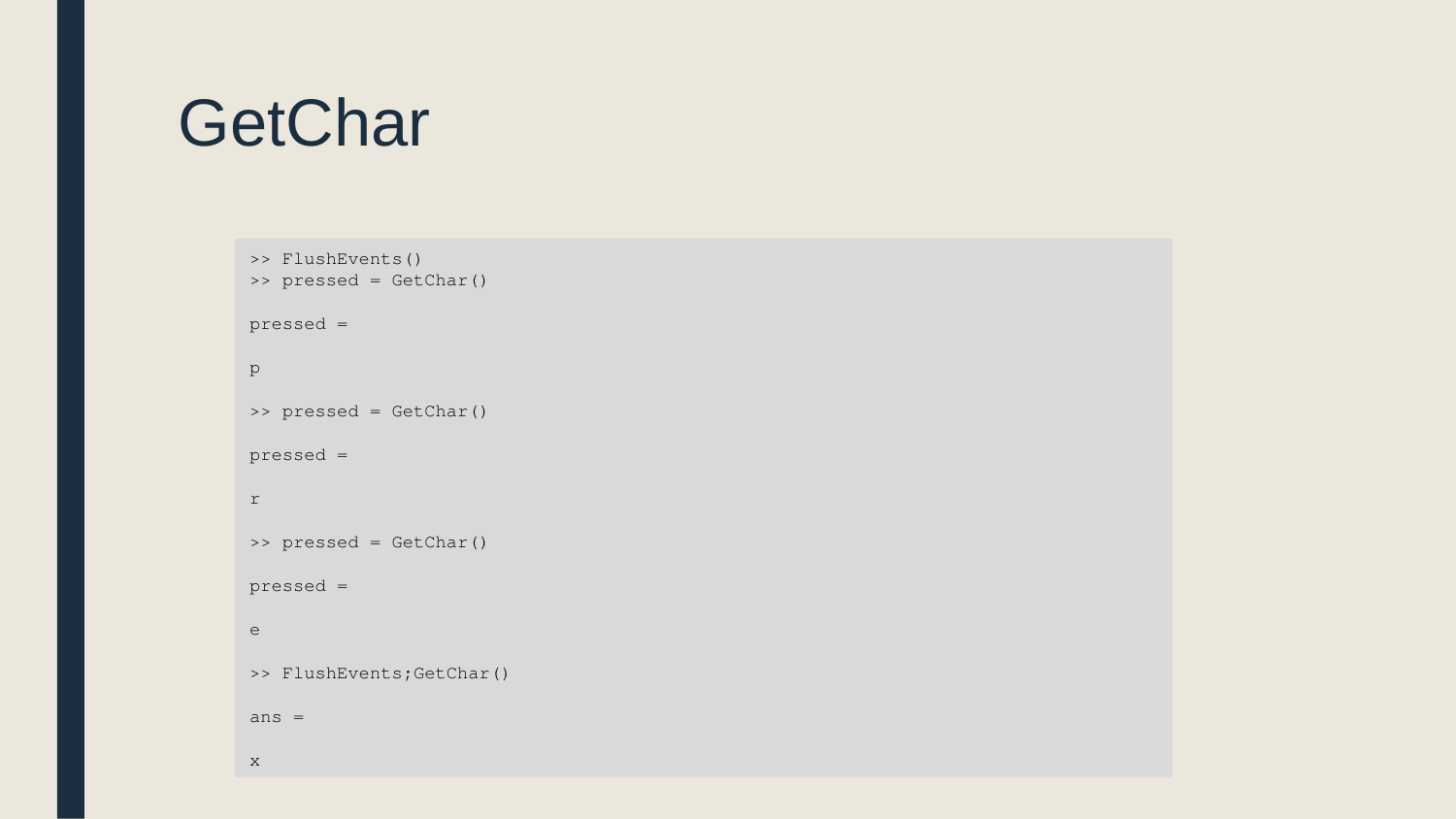

# GetChar
>> FlushEvents()
>> pressed = GetChar()

pressed =

p

>> pressed = GetChar()

pressed =

r

>> pressed = GetChar()

pressed =

e

>> FlushEvents;GetChar()

ans =

x